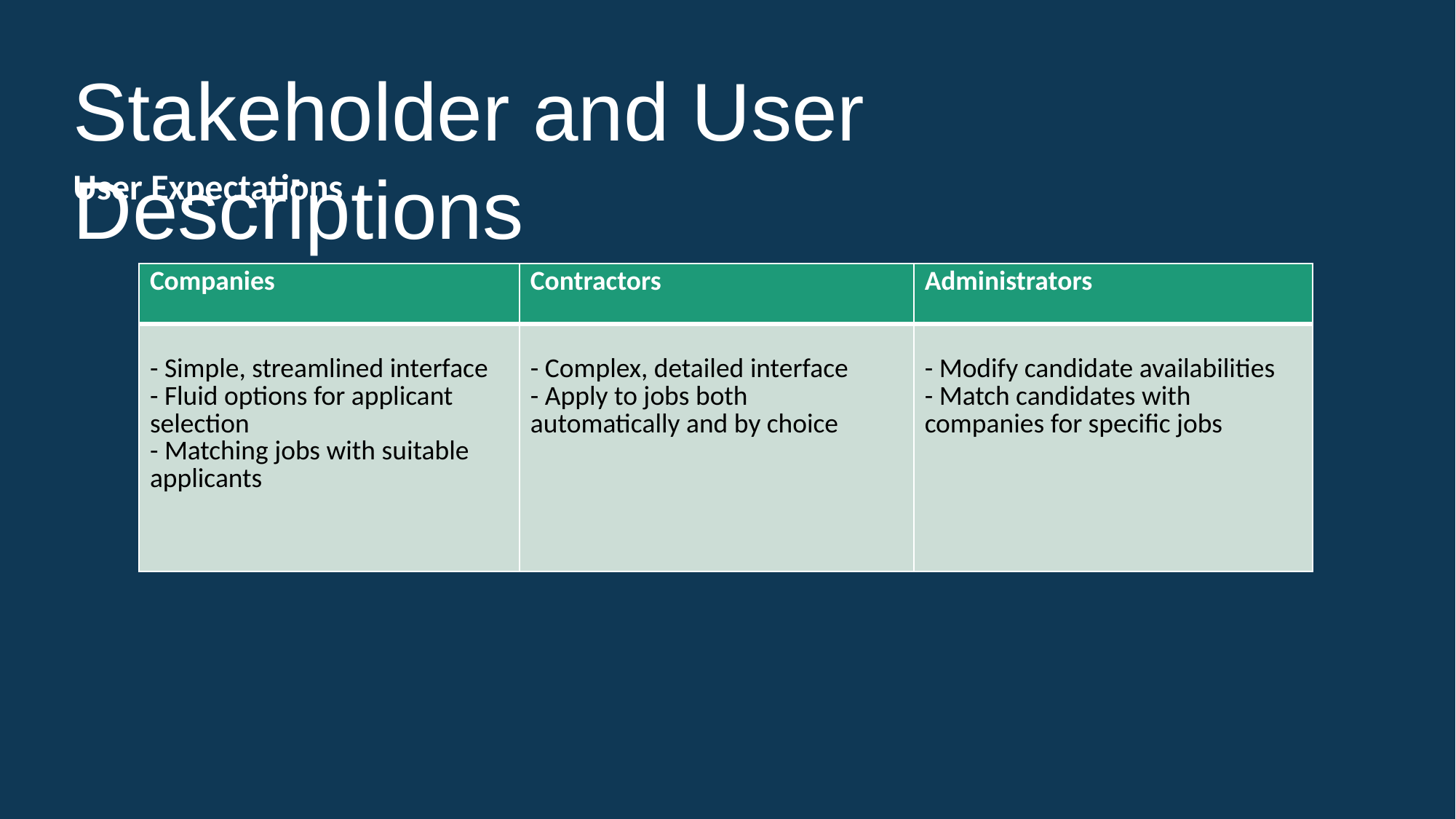

Stakeholder and User Descriptions

User Expectations
| Companies | Contractors | Administrators |
| --- | --- | --- |
| - Simple, streamlined interface - Fluid options for applicant selection - Matching jobs with suitable applicants | - Complex, detailed interface - Apply to jobs both automatically and by choice | - Modify candidate availabilities - Match candidates with companies for specific jobs |